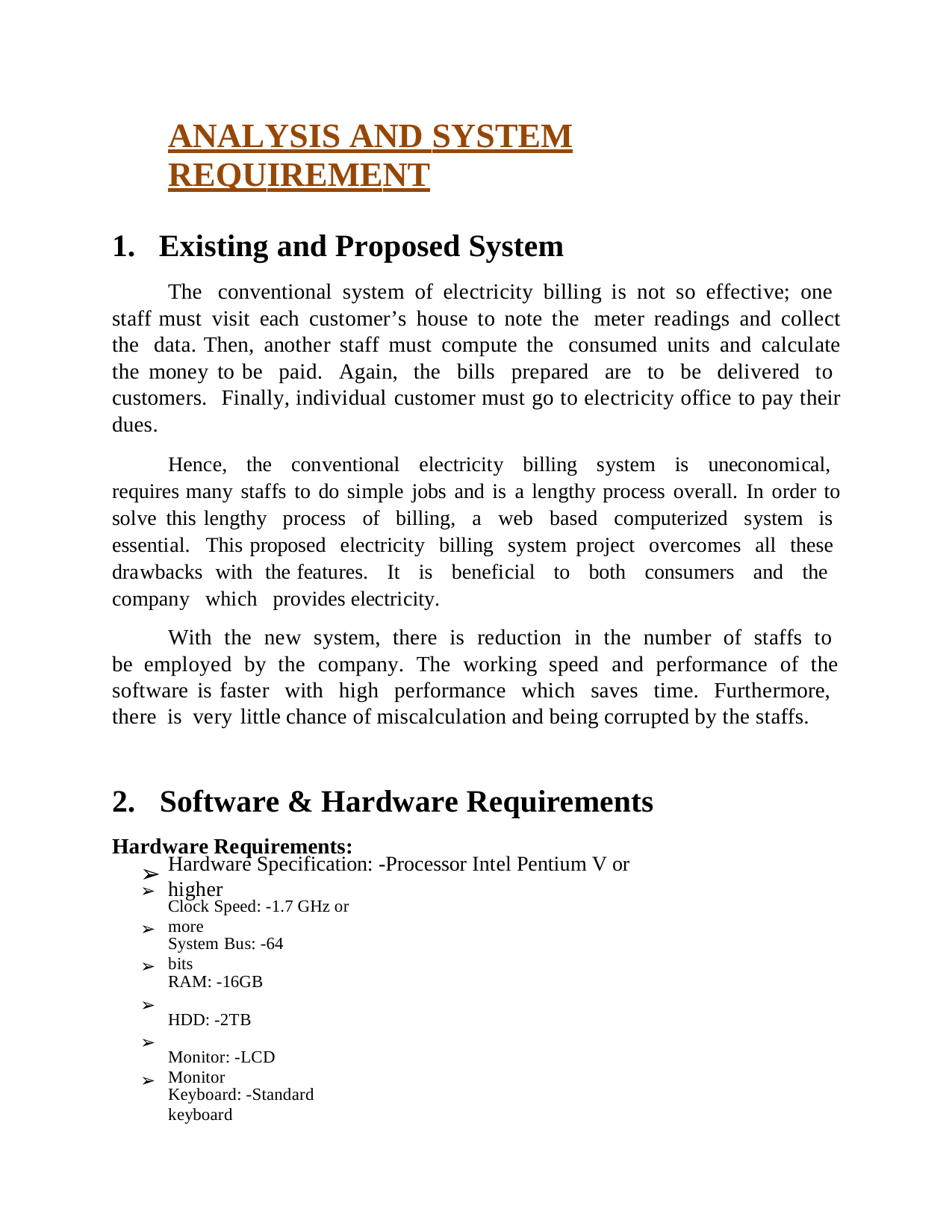

ANALYSIS AND SYSTEM REQUIREMENT
Existing and Proposed System
The  conventional system of electricity billing is not so effective; one  staff must visit each customer’s house to note the  meter readings and collect the  data. Then, another staff must compute the  consumed units and calculate the money to be  paid.  Again,  the  bills  prepared  are  to  be  delivered  to  customers.  Finally, individual customer must go to electricity office to pay their dues.
Hence,  the  conventional  electricity  billing  system  is  uneconomical,  requires many staffs to do simple jobs and is a lengthy process overall. In order to solve this lengthy  process  of  billing,  a  web  based  computerized  system  is  essential.  This proposed  electricity  billing  system project  overcomes  all  these  drawbacks  with  the features.   It   is   beneficial   to   both   consumers   and   the   company   which   provides electricity.
With  the  new  system,  there  is  reduction  in  the  number  of  staffs  to  be employed by the company. The working speed and performance of the software is faster  with  high  performance  which  saves  time.  Furthermore,  there  is  very little chance of miscalculation and being corrupted by the staffs.

Software & Hardware Requirements
Hardware Requirements:
➢
Hardware Specification: -Processor Intel Pentium V or higher
➢
Clock Speed: -1.7 GHz or more
➢
System Bus: -64 bits
➢
RAM: -16GB
➢
HDD: -2TB
➢

➢
Monitor: -LCD Monitor
Keyboard: -Standard keyboard